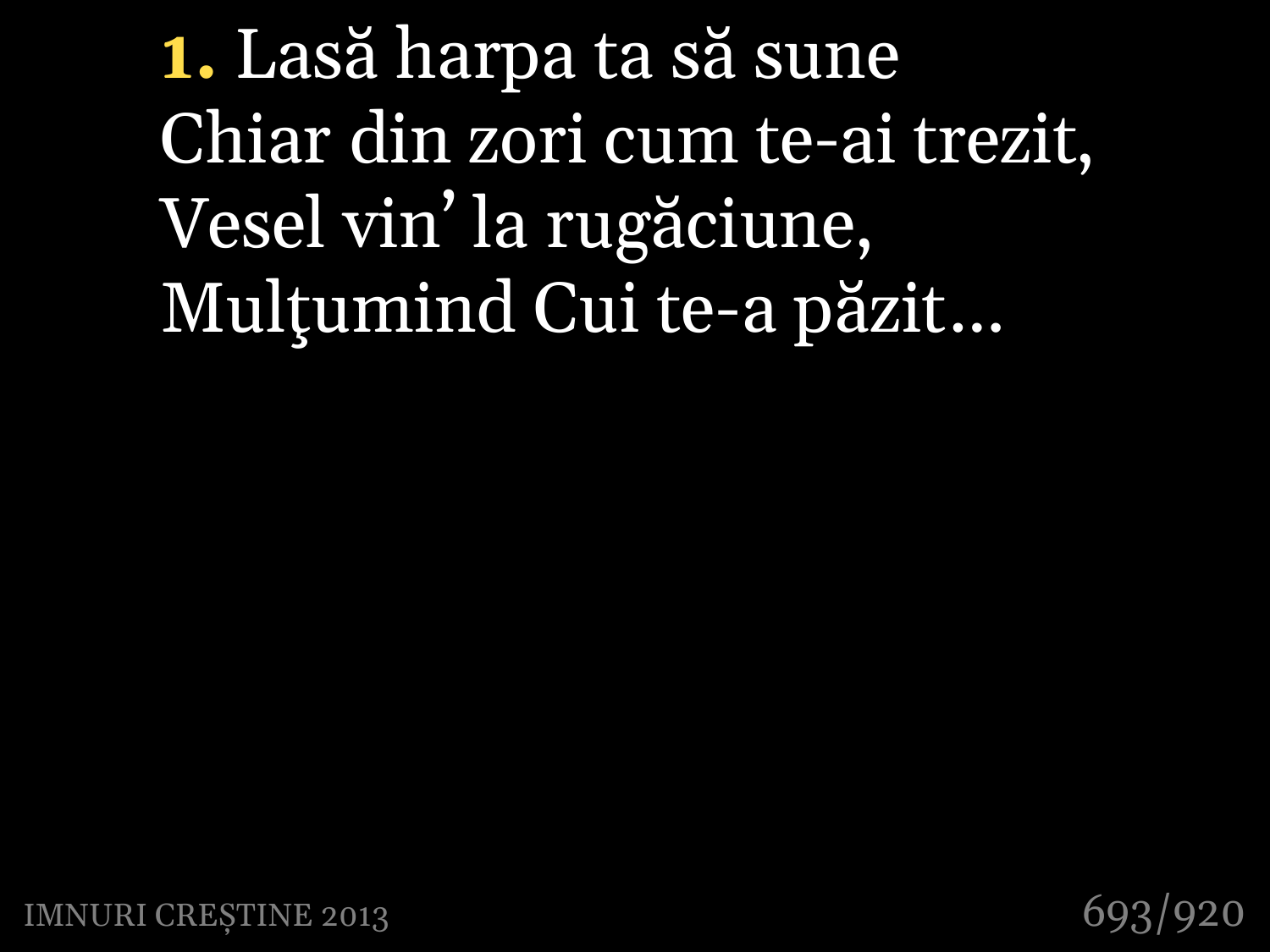

1. Lasă harpa ta să sune
Chiar din zori cum te-ai trezit,
Vesel vin’ la rugăciune,
Mulţumind Cui te-a păzit…
693/920
IMNURI CREȘTINE 2013